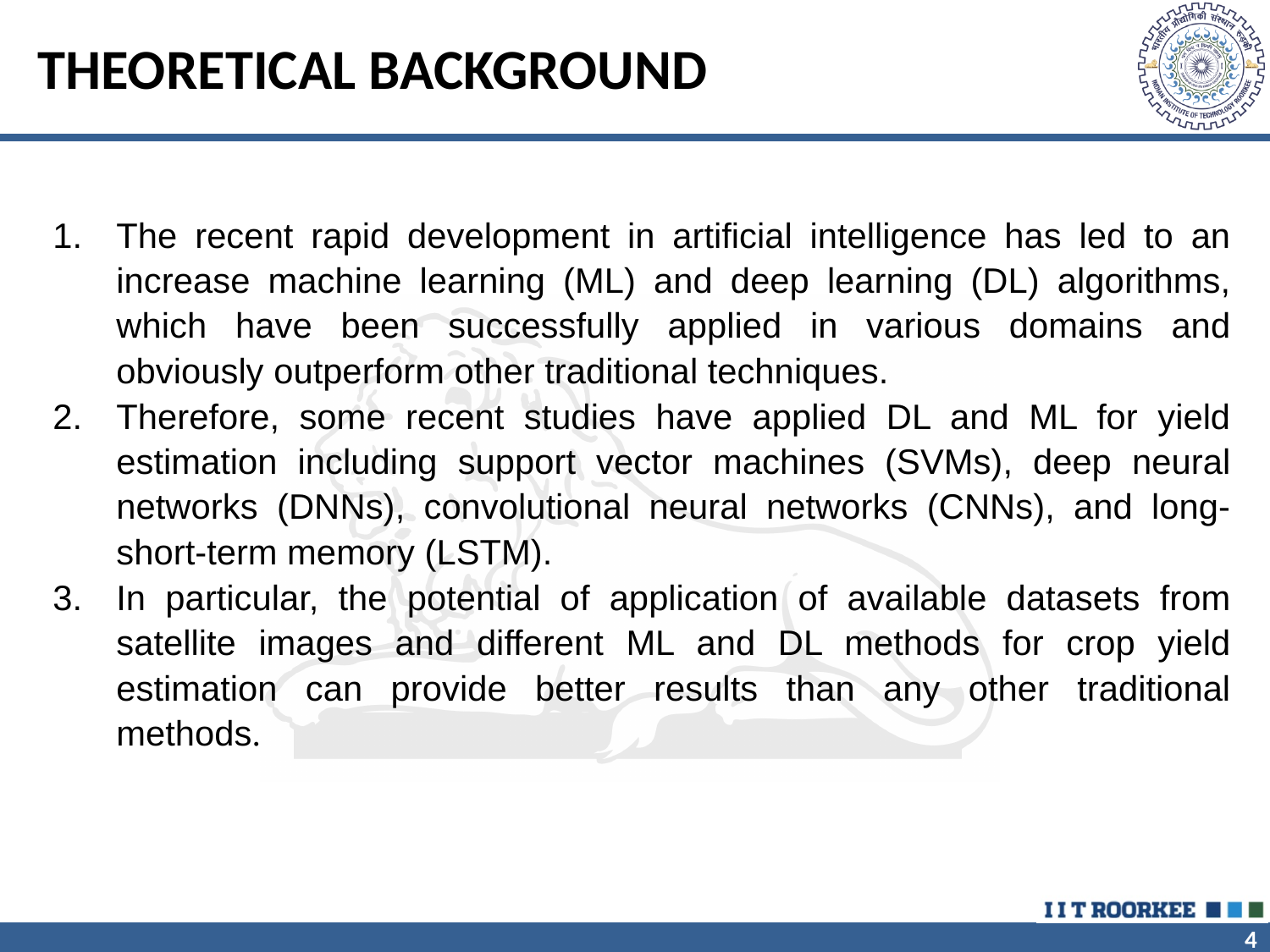

# THEORETICAL BACKGROUND

The recent rapid development in artificial intelligence has led to an increase machine learning (ML) and deep learning (DL) algorithms, which have been successfully applied in various domains and obviously outperform other traditional techniques.
Therefore, some recent studies have applied DL and ML for yield estimation including support vector machines (SVMs), deep neural networks (DNNs), convolutional neural networks (CNNs), and long-short-term memory (LSTM).
In particular, the potential of application of available datasets from satellite images and different ML and DL methods for crop yield estimation can provide better results than any other traditional methods.